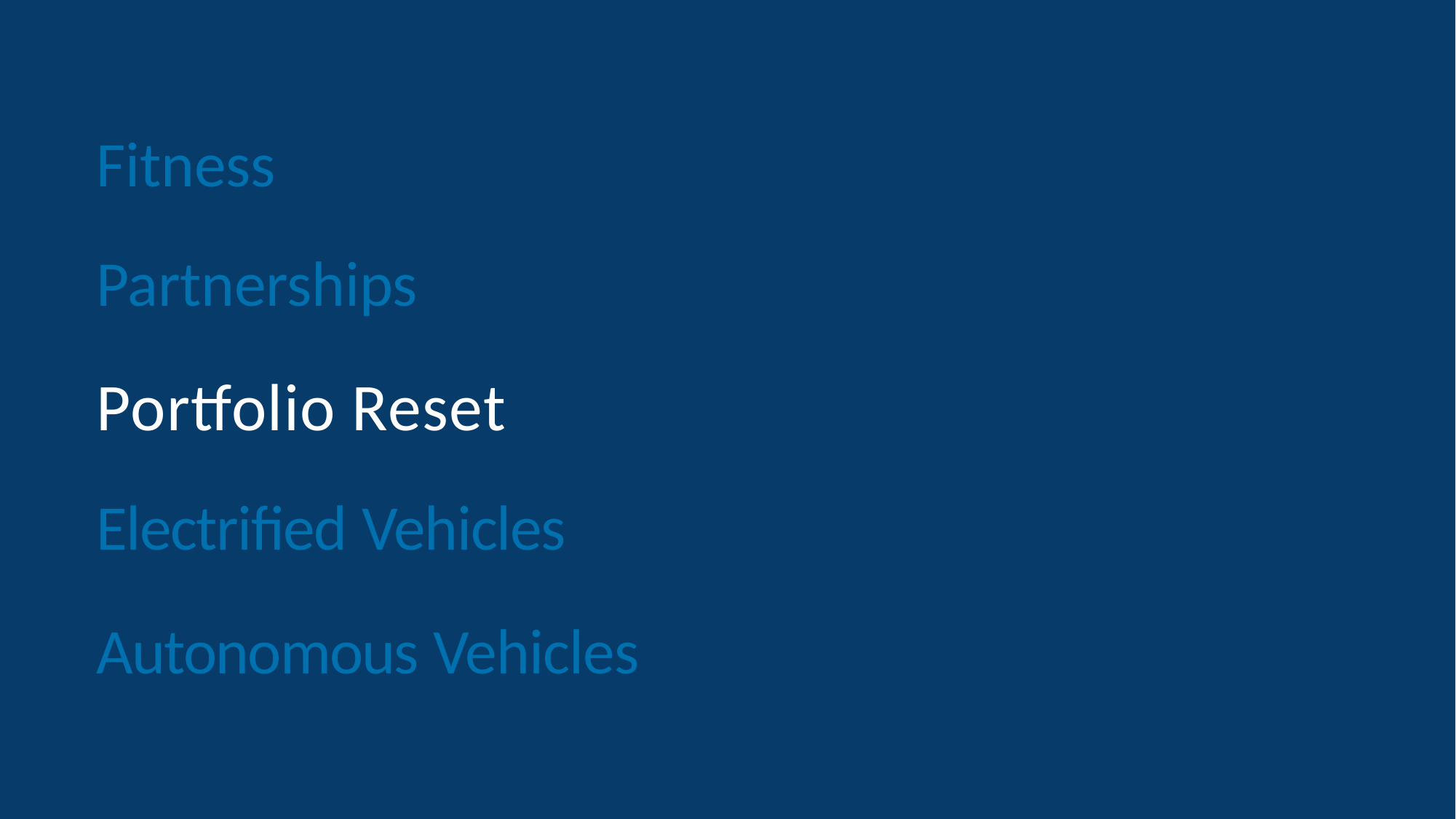

# Fitness Partnerships Portfolio Reset Electrified Vehicles
Autonomous Vehicles